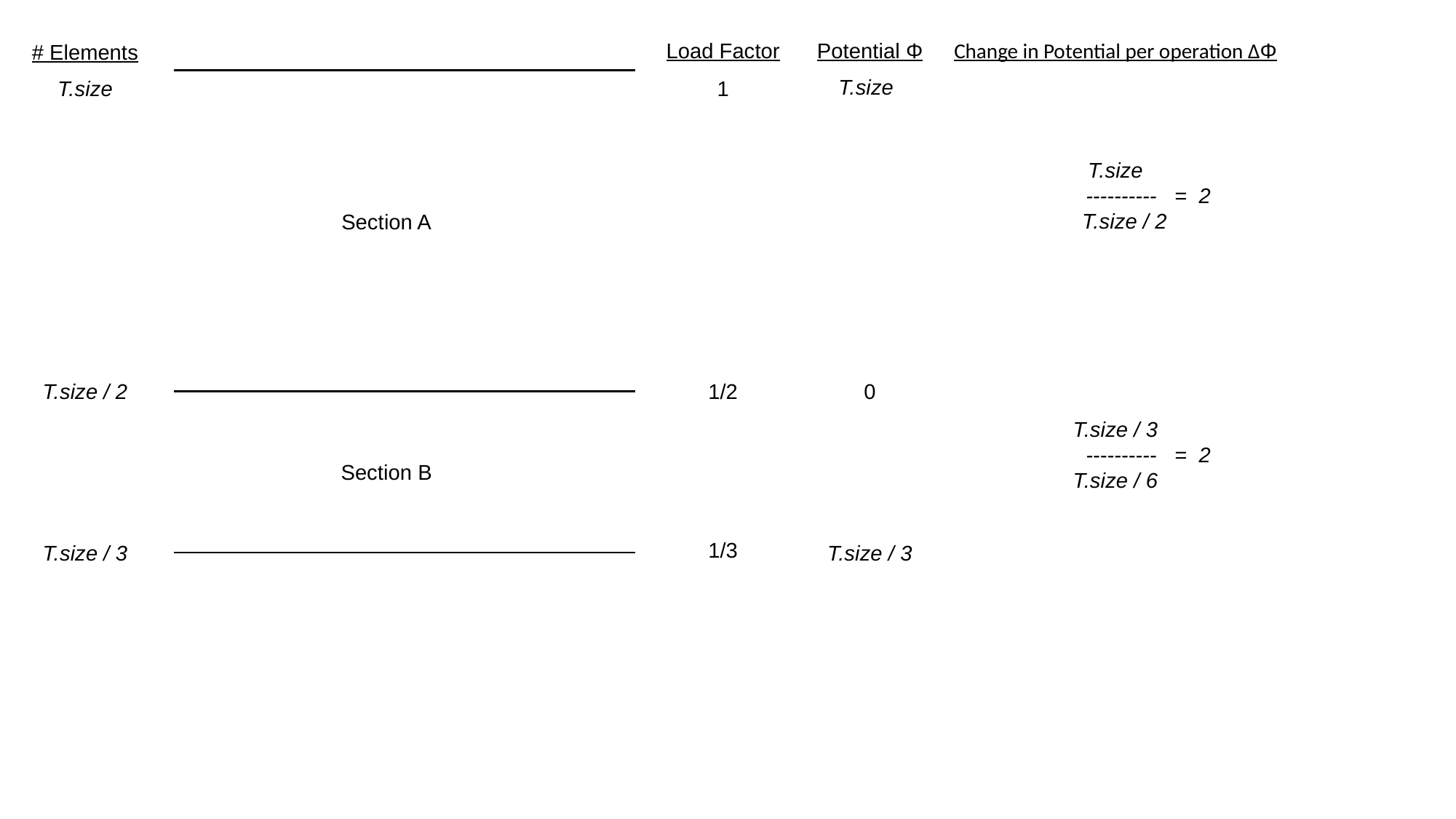

Change in Potential per operation ΔΦ
Load Factor
Potential Φ
# Elements
T.size
T.size
1
T.size
           ----------   =  2
   T.size / 2
Section A
1/2
0
T.size / 2
T.size / 3
           ----------   =  2
T.size / 6
Section B
1/3
T.size / 3
T.size / 3